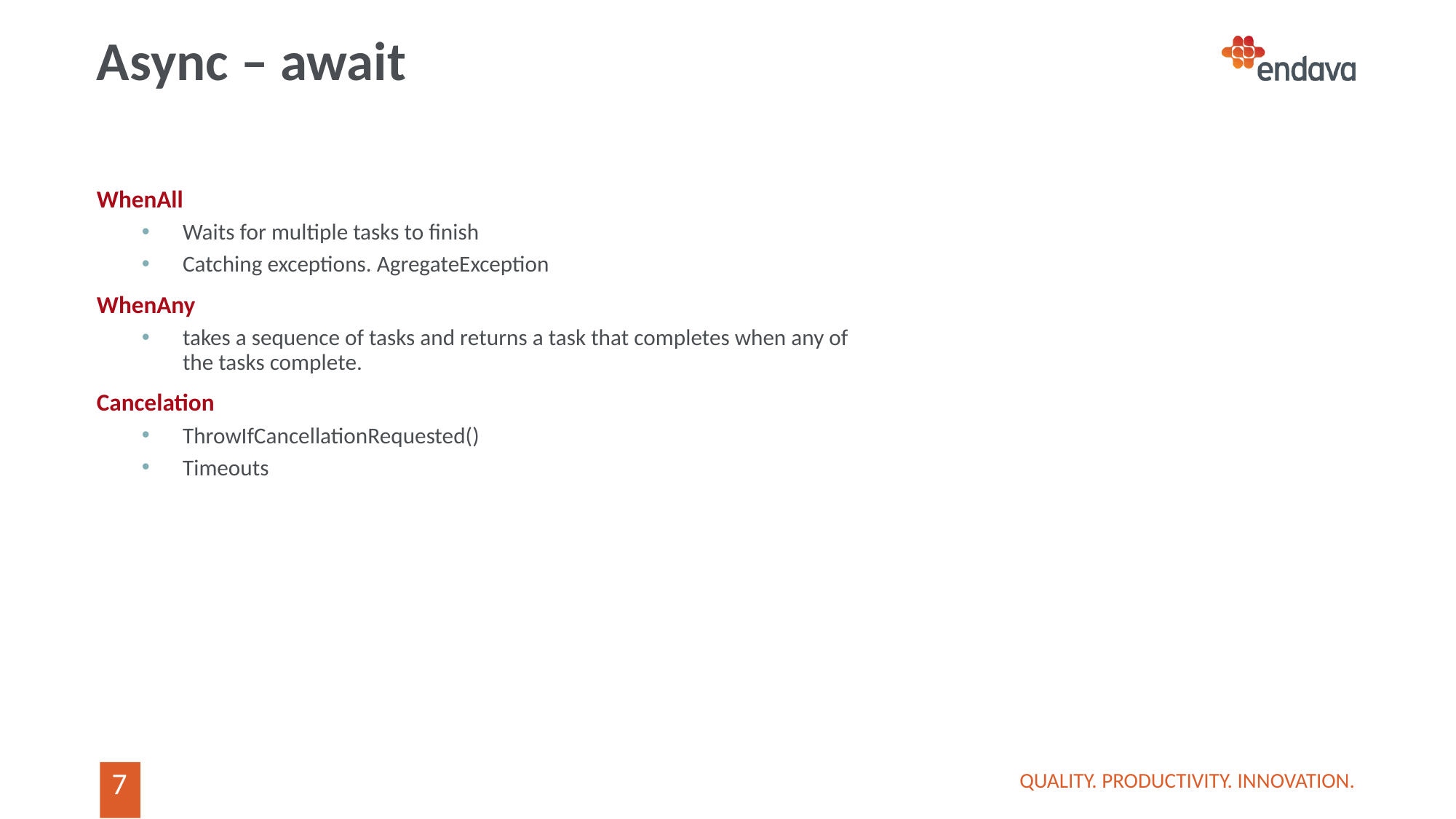

# Async – await
WhenAll
Waits for multiple tasks to finish
Catching exceptions. AgregateException
WhenAny
takes a sequence of tasks and returns a task that completes when any of the tasks complete.
Cancelation
ThrowIfCancellationRequested()
Timeouts

QUALITY. PRODUCTIVITY. INNOVATION.